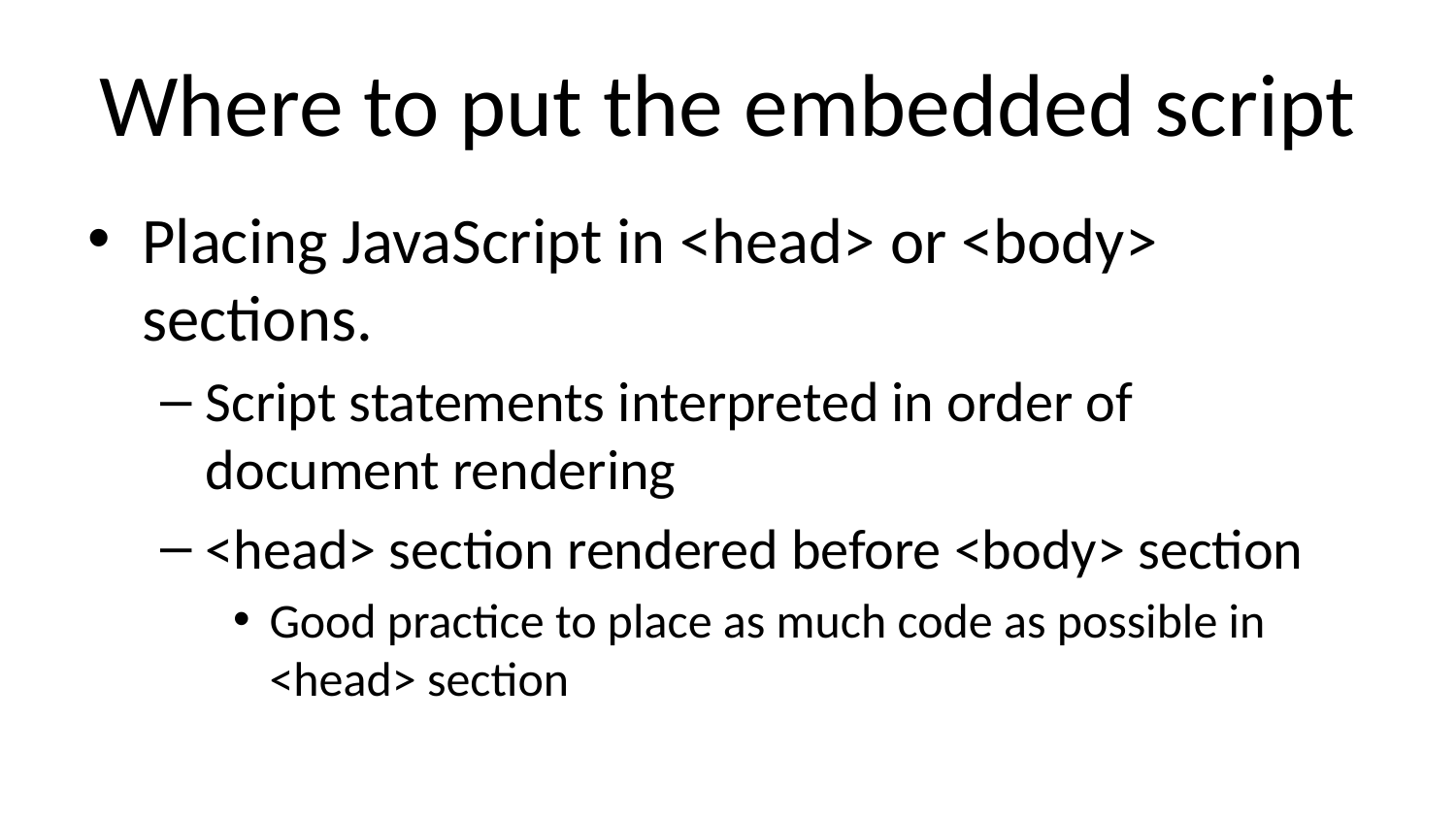

# Where to put the embedded script
Placing JavaScript in <head> or <body> sections.
Script statements interpreted in order of document rendering
<head> section rendered before <body> section
Good practice to place as much code as possible in <head> section